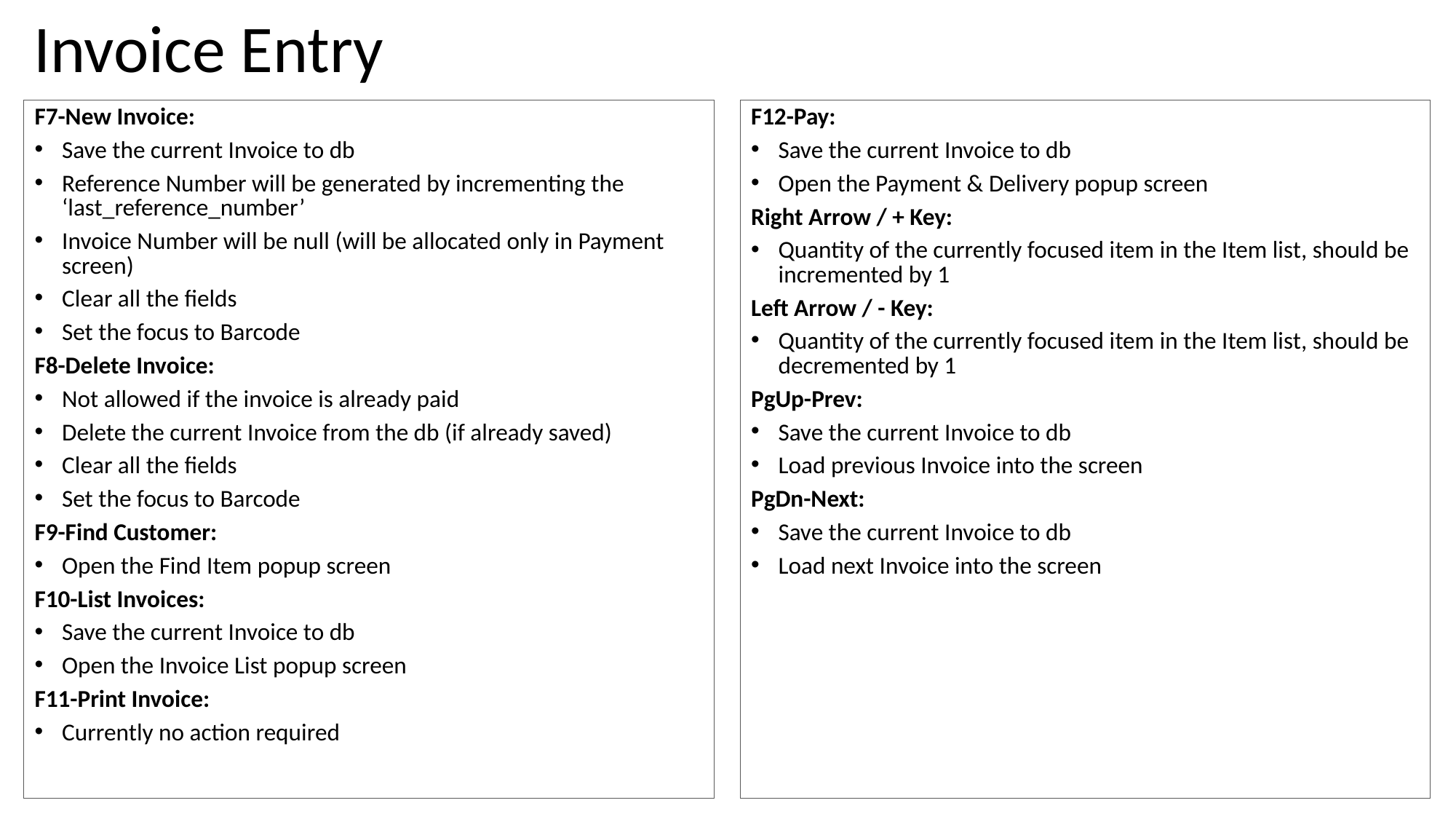

# Invoice Entry
F12-Pay:
Save the current Invoice to db
Open the Payment & Delivery popup screen
Right Arrow / + Key:
Quantity of the currently focused item in the Item list, should be incremented by 1
Left Arrow / - Key:
Quantity of the currently focused item in the Item list, should be decremented by 1
PgUp-Prev:
Save the current Invoice to db
Load previous Invoice into the screen
PgDn-Next:
Save the current Invoice to db
Load next Invoice into the screen

F7-New Invoice:
Save the current Invoice to db
Reference Number will be generated by incrementing the ‘last_reference_number’
Invoice Number will be null (will be allocated only in Payment screen)
Clear all the fields
Set the focus to Barcode
F8-Delete Invoice:
Not allowed if the invoice is already paid
Delete the current Invoice from the db (if already saved)
Clear all the fields
Set the focus to Barcode
F9-Find Customer:
Open the Find Item popup screen
F10-List Invoices:
Save the current Invoice to db
Open the Invoice List popup screen
F11-Print Invoice:
Currently no action required